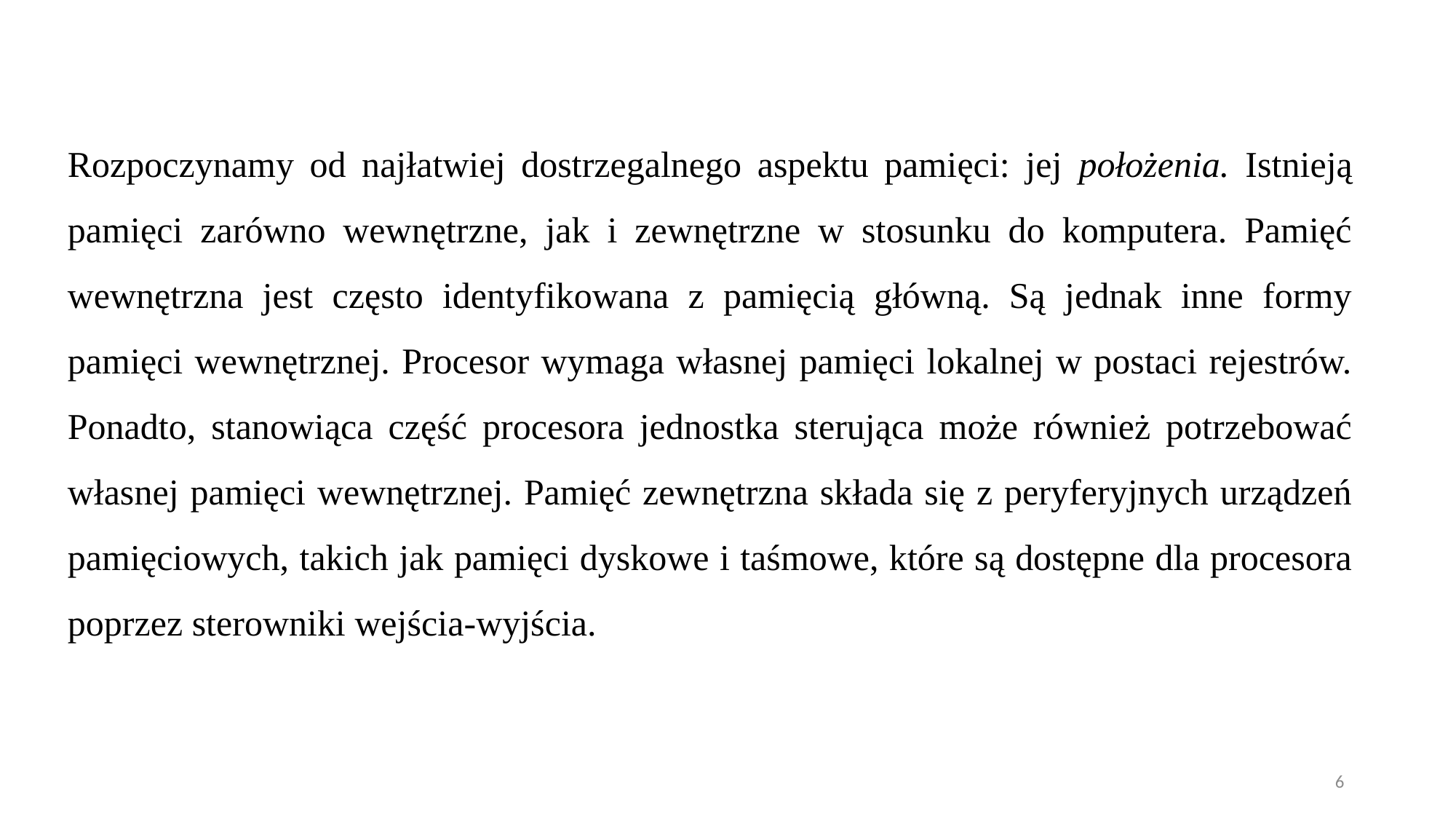

Rozpoczynamy od najłatwiej dostrzegalnego aspektu pamięci: jej położenia. Istnieją pamięci zarówno wewnętrzne, jak i zewnętrzne w stosunku do komputera. Pamięć wewnętrzna jest często identyfikowana z pamięcią główną. Są jednak inne formy pamięci wewnętrznej. Procesor wymaga własnej pamięci lokalnej w postaci rejestrów. Ponadto, stanowiąca część procesora jednostka sterująca może również potrzebować własnej pamięci wewnętrznej. Pamięć zewnętrzna składa się z peryferyjnych urządzeń pamięciowych, takich jak pamięci dyskowe i taśmowe, które są dostępne dla procesora poprzez sterowniki wejścia-wyjścia.
6